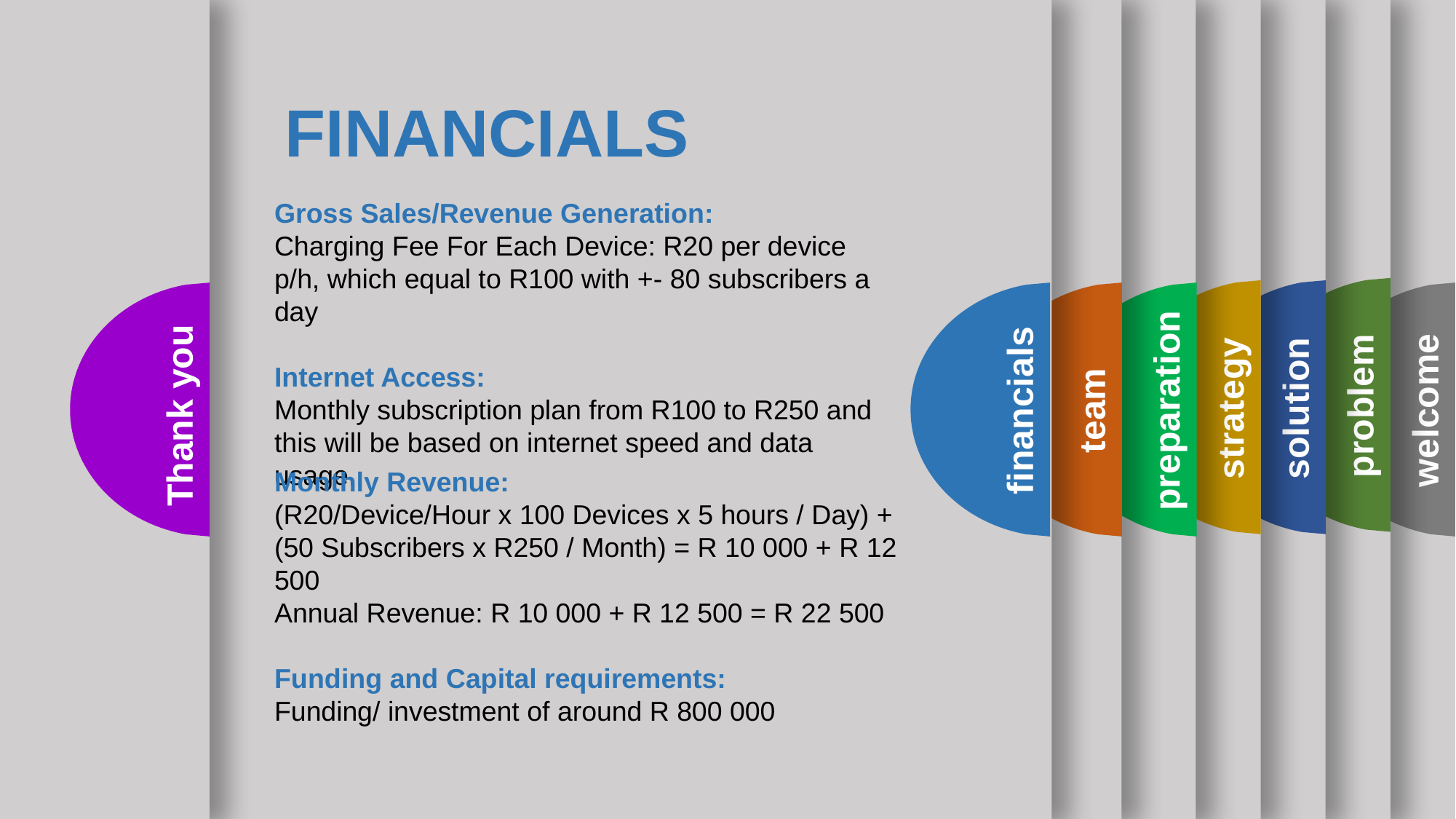

FINANCIALS
Gross Sales/Revenue Generation:
Charging Fee For Each Device: R20 per device p/h, which equal to R100 with +- 80 subscribers a day

Internet Access:
Monthly subscription plan from R100 to R250 and this will be based on internet speed and data usage.

problem

strategy

solution

Thank you

financials

team

preparation

welcome

Monthly Revenue:
(R20/Device/Hour x 100 Devices x 5 hours / Day) + (50 Subscribers x R250 / Month) = R 10 000 + R 12 500
Annual Revenue: R 10 000 + R 12 500 = R 22 500

Funding and Capital requirements:
Funding/ investment of around R 800 000